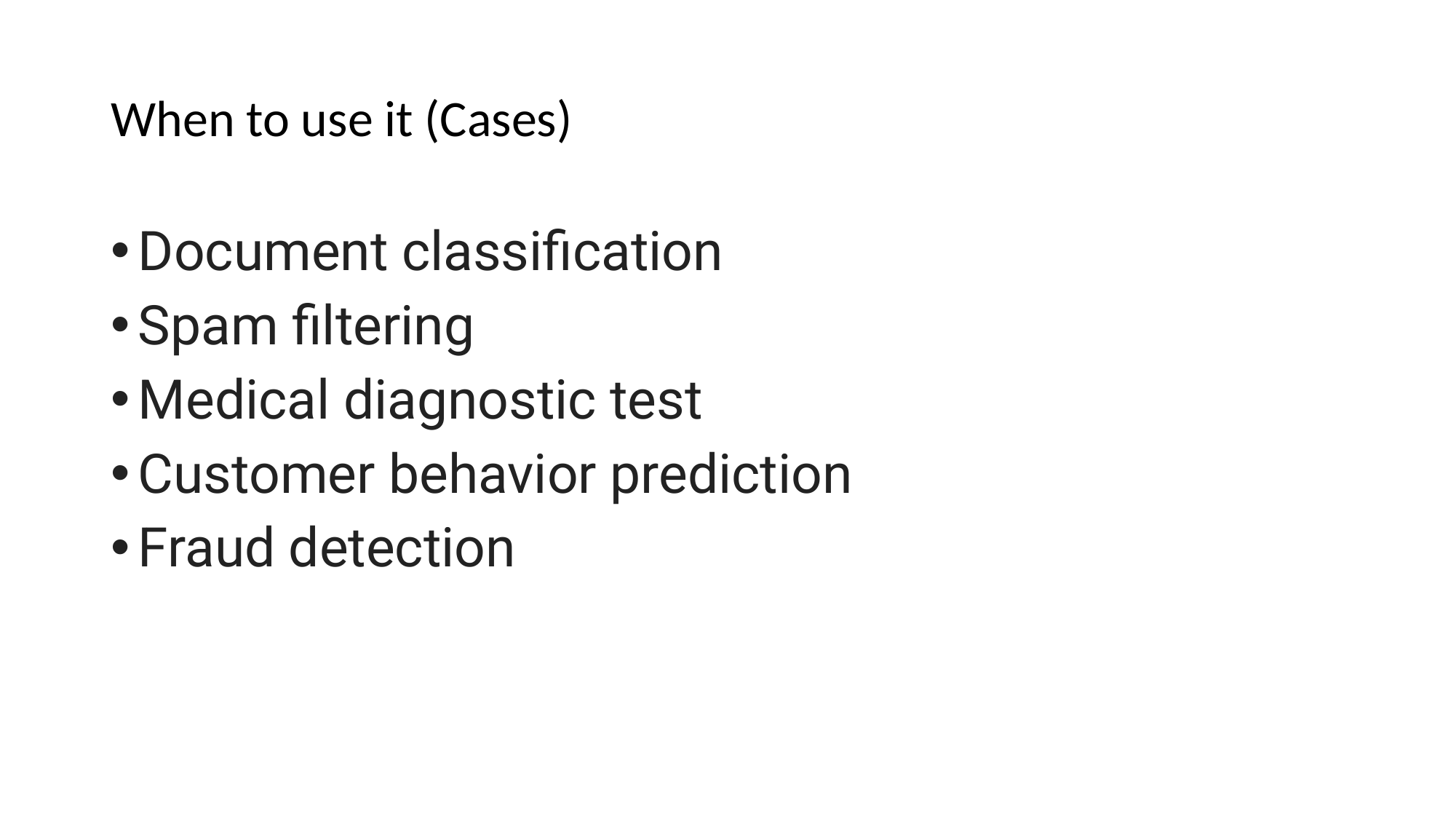

# When to use it (Cases)
Document classification
Spam filtering
Medical diagnostic test
Customer behavior prediction
Fraud detection